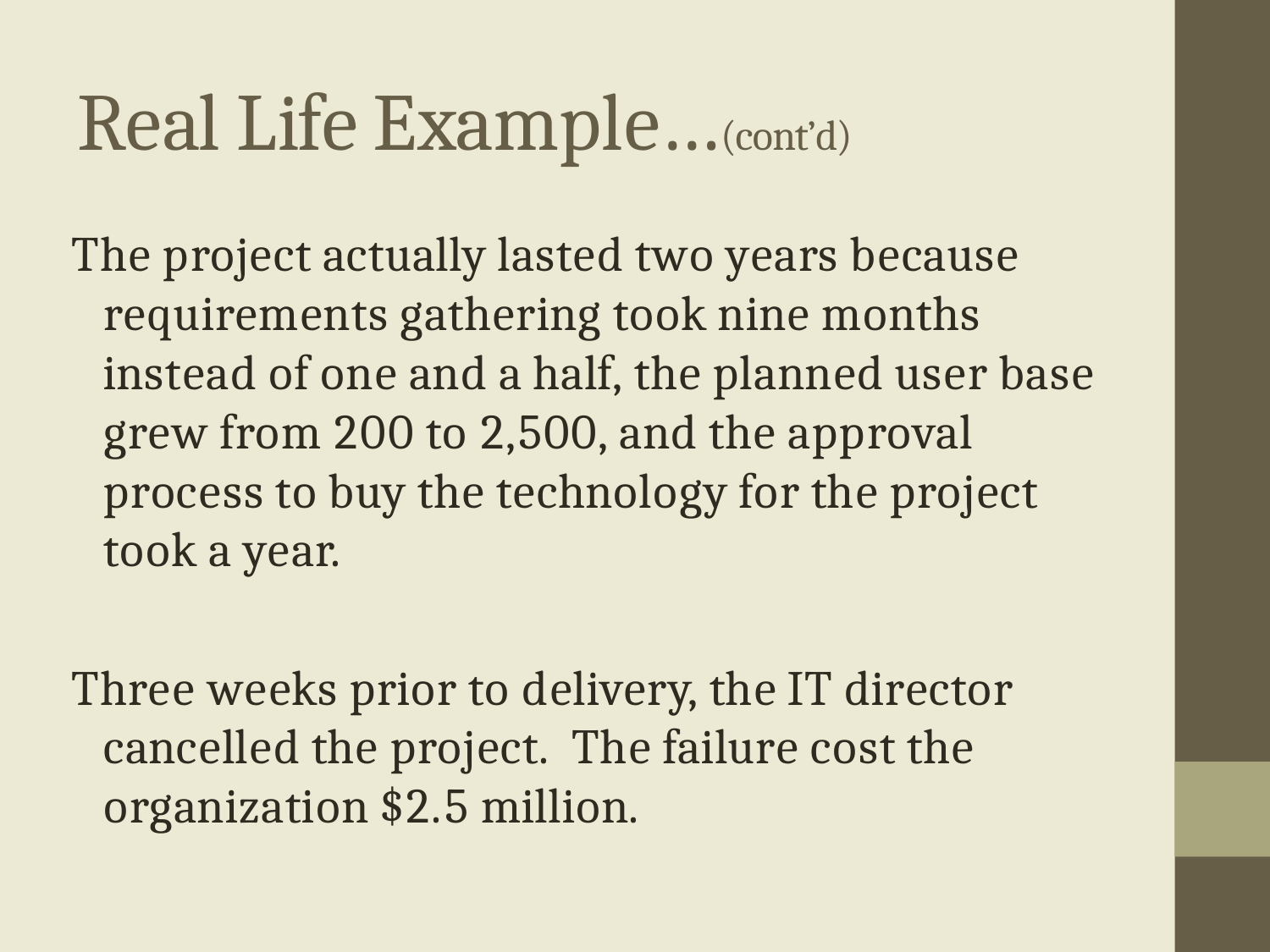

# Real Life Example…(cont’d)
The project actually lasted two years because requirements gathering took nine months instead of one and a half, the planned user base grew from 200 to 2,500, and the approval process to buy the technology for the project took a year.

Three weeks prior to delivery, the IT director cancelled the project.  The failure cost the organization $2.5 million.